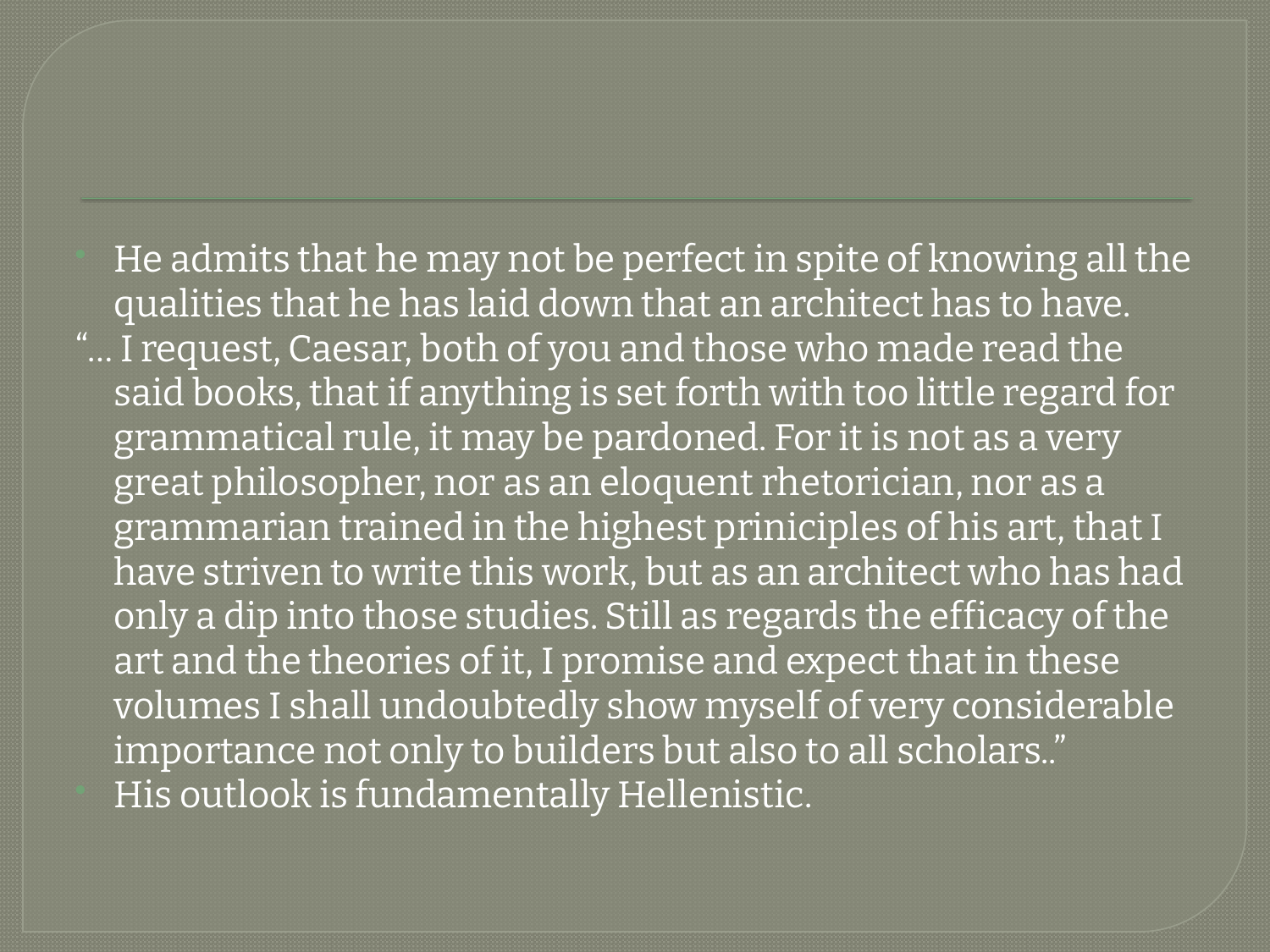

#
He admits that he may not be perfect in spite of knowing all the qualities that he has laid down that an architect has to have.
“… I request, Caesar, both of you and those who made read the said books, that if anything is set forth with too little regard for grammatical rule, it may be pardoned. For it is not as a very great philosopher, nor as an eloquent rhetorician, nor as a grammarian trained in the highest priniciples of his art, that I have striven to write this work, but as an architect who has had only a dip into those studies. Still as regards the efficacy of the art and the theories of it, I promise and expect that in these volumes I shall undoubtedly show myself of very considerable importance not only to builders but also to all scholars..”
His outlook is fundamentally Hellenistic.